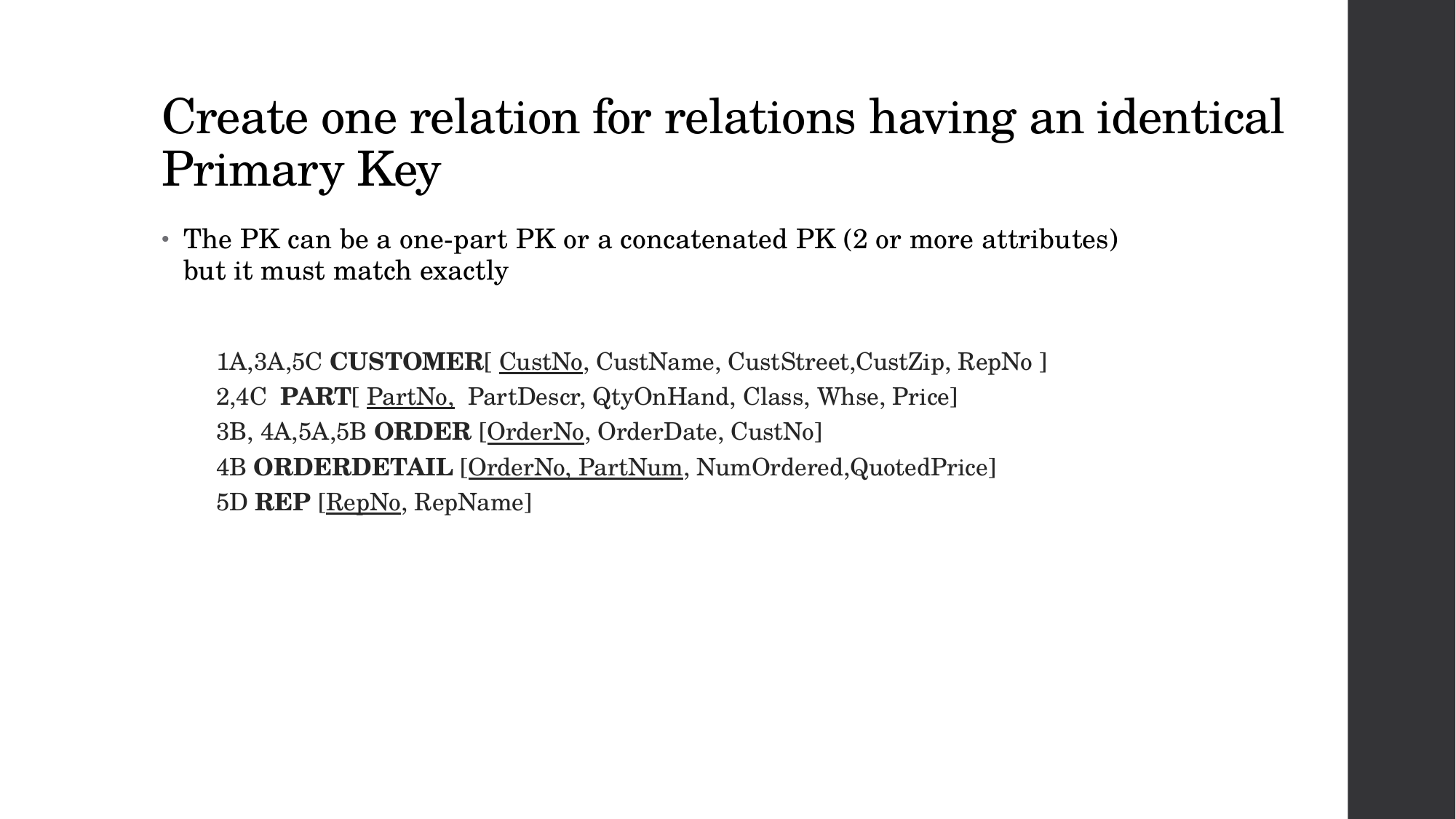

# Create one relation for relations having an identical Primary Key
The PK can be a one-part PK or a concatenated PK (2 or more attributes) but it must match exactly

1A,3A,5C CUSTOMER[ CustNo, CustName, CustStreet,CustZip, RepNo ]
2,4C  PART[ PartNo,  PartDescr, QtyOnHand, Class, Whse, Price]
3B, 4A,5A,5B ORDER [OrderNo, OrderDate, CustNo]
4B ORDERDETAIL [OrderNo, PartNum, NumOrdered,QuotedPrice]
5D REP [RepNo, RepName]